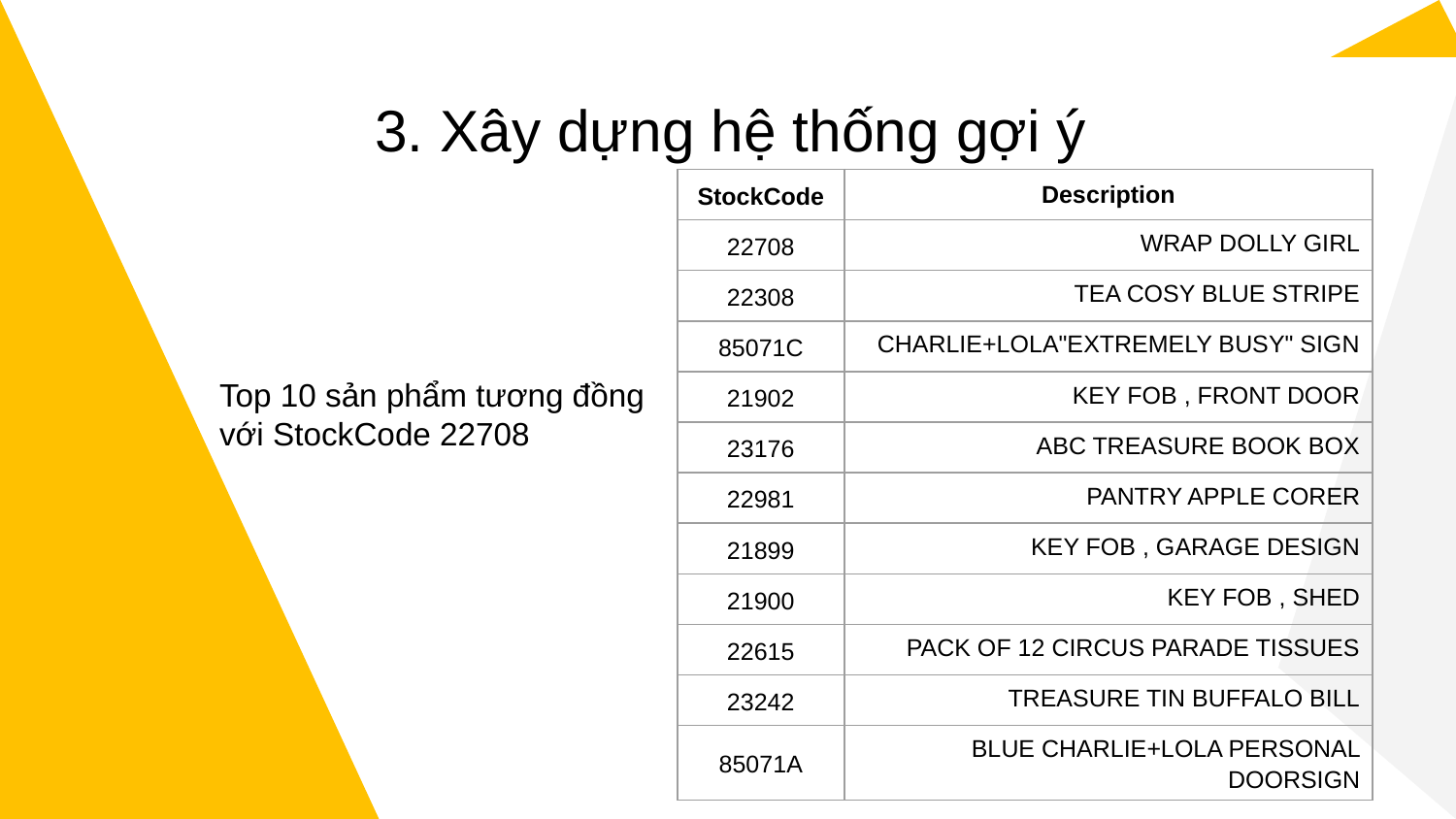

# 3. Xây dựng hệ thống gợi ý
| StockCode | Description |
| --- | --- |
| 22708 | WRAP DOLLY GIRL |
| 22308 | TEA COSY BLUE STRIPE |
| 85071C | CHARLIE+LOLA"EXTREMELY BUSY" SIGN |
| 21902 | KEY FOB , FRONT DOOR |
| 23176 | ABC TREASURE BOOK BOX |
| 22981 | PANTRY APPLE CORER |
| 21899 | KEY FOB , GARAGE DESIGN |
| 21900 | KEY FOB , SHED |
| 22615 | PACK OF 12 CIRCUS PARADE TISSUES |
| 23242 | TREASURE TIN BUFFALO BILL |
| 85071A | BLUE CHARLIE+LOLA PERSONAL DOORSIGN |
Top 10 sản phẩm tương đồng với StockCode 22708